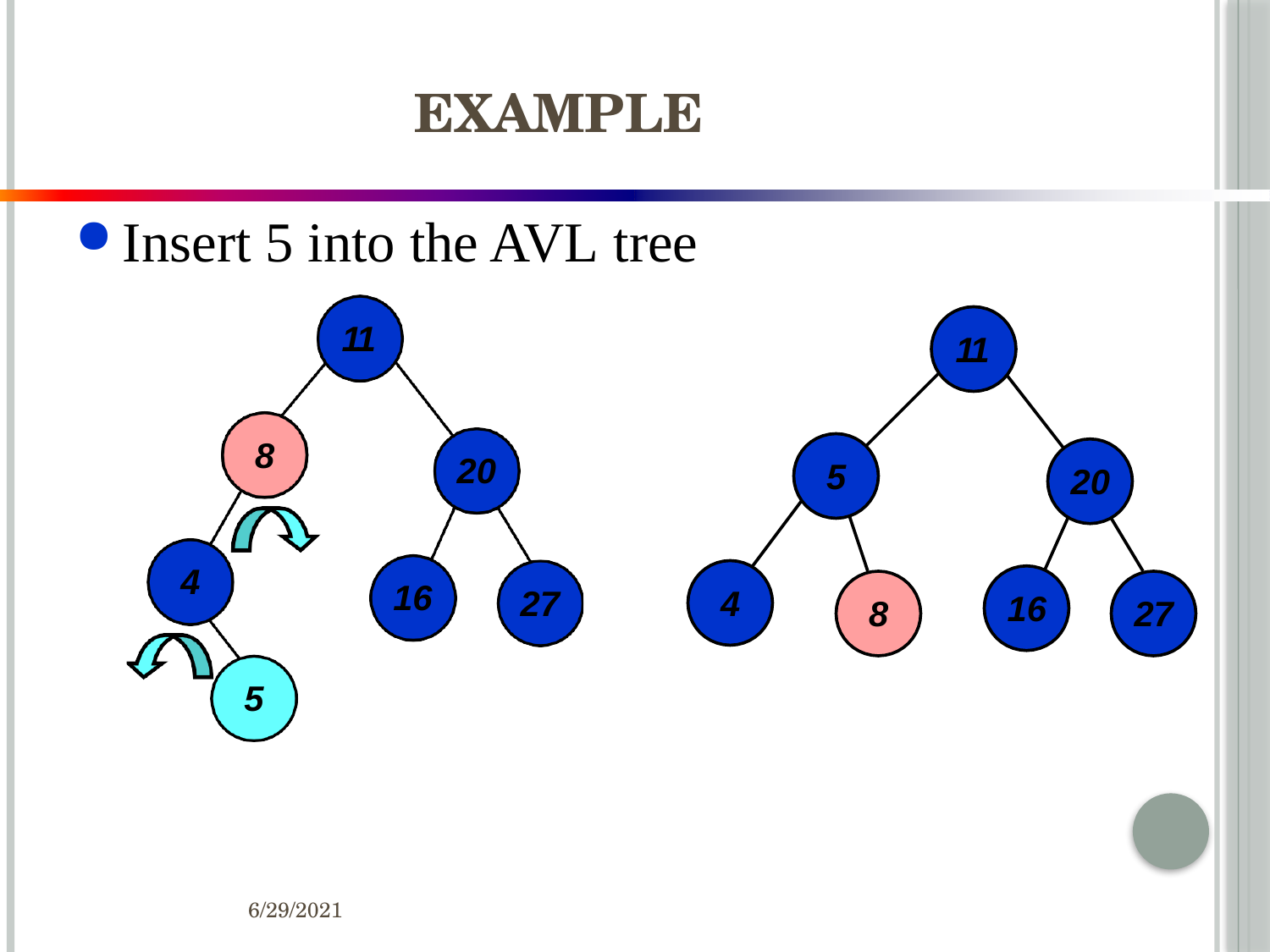

# Example

Insert 5 into the AVL tree

11
11
8

20
5
20

4

16
27
4
16
8
27
5
6/29/2021